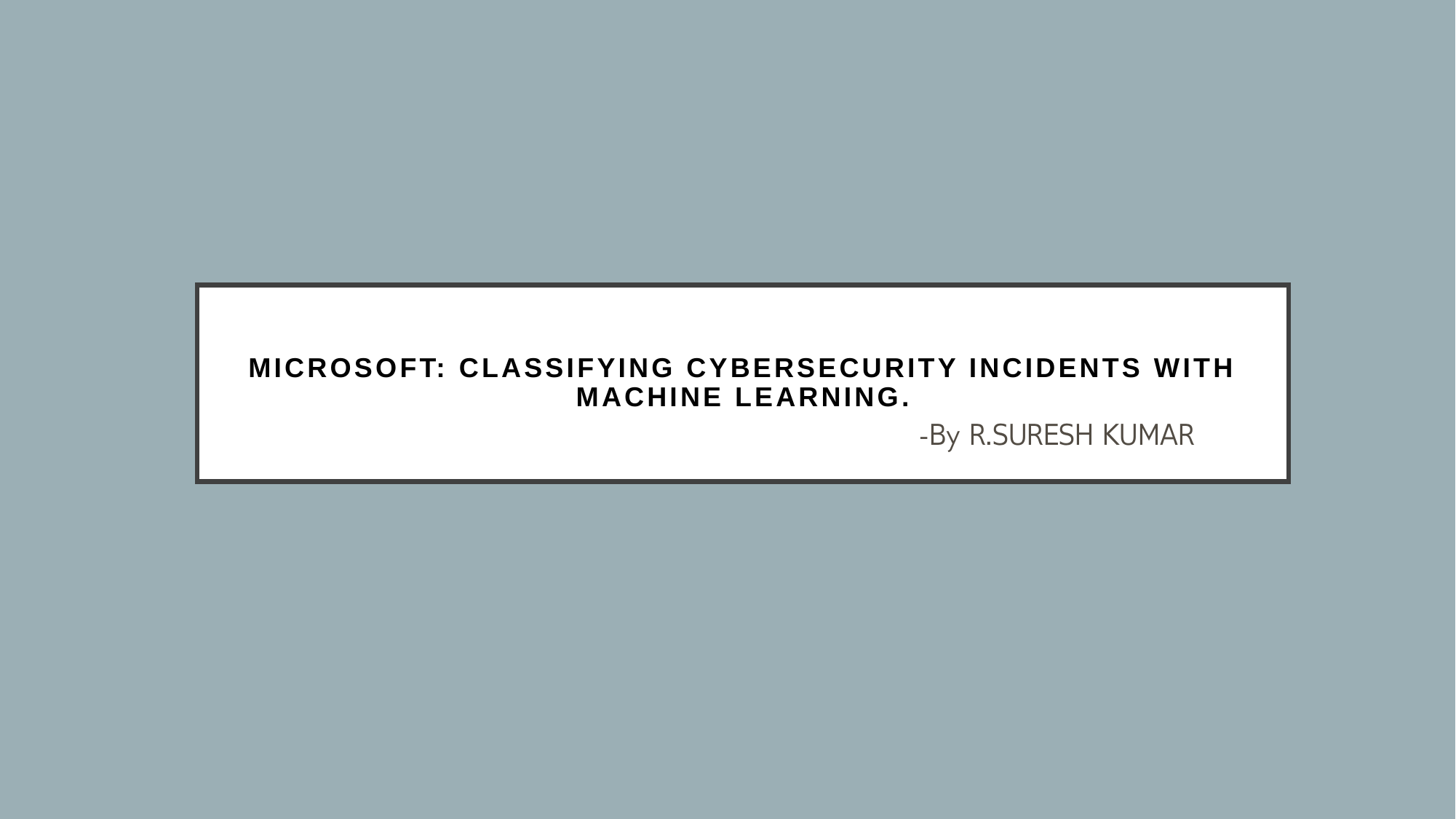

# Microsoft: Classifying Cybersecurity Incidents with Machine Learning.
-By R.SURESH KUMAR